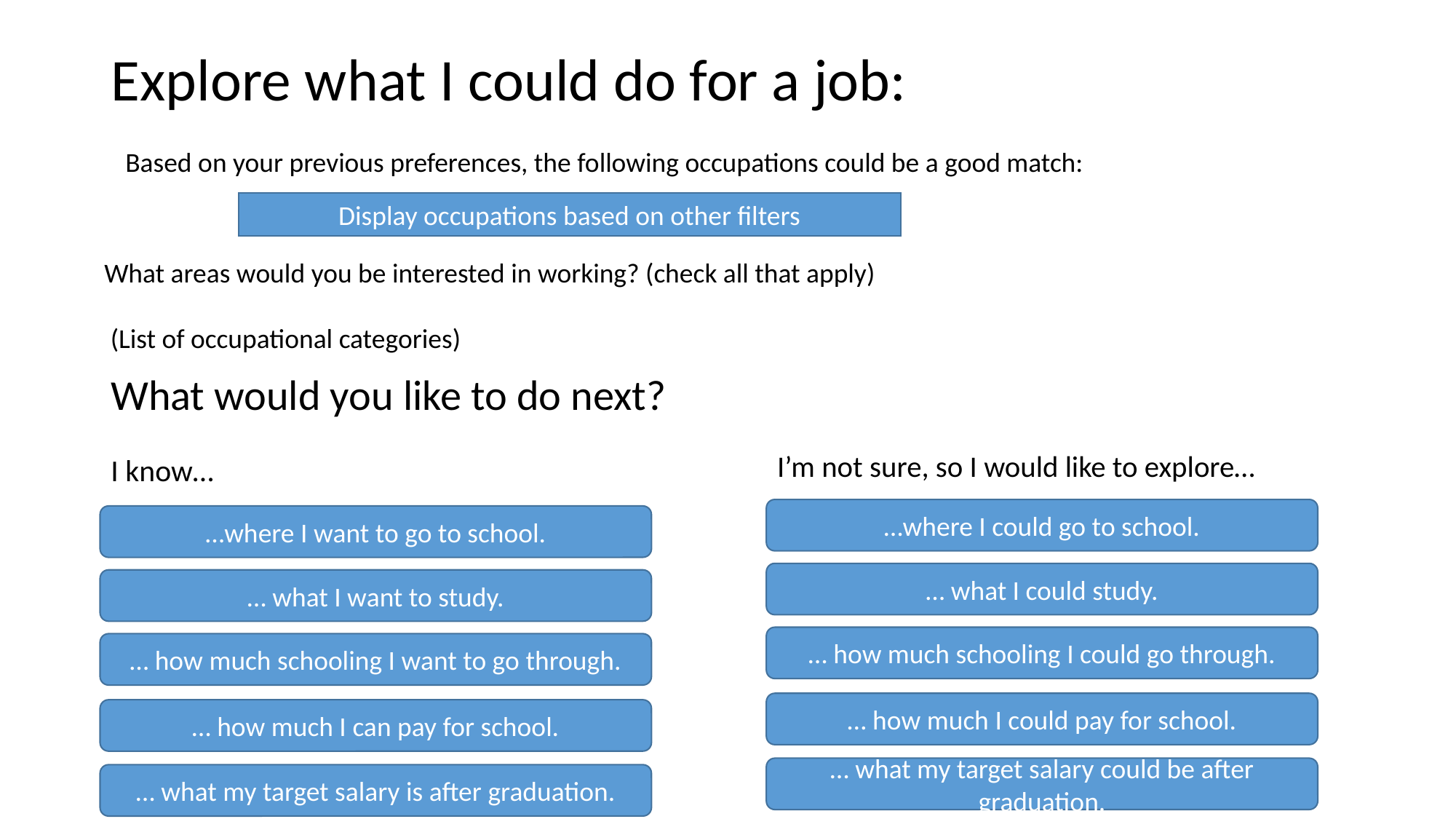

# Explore what I could do for a job:
Based on your previous preferences, the following occupations could be a good match:

What areas would you be interested in working? (check all that apply)

 (List of occupational categories)
Display occupations based on other filters
What would you like to do next?
I’m not sure, so I would like to explore…
I know…
…where I could go to school.
…where I want to go to school.
… what I could study.
… what I want to study.
… how much schooling I could go through.
… how much schooling I want to go through.
… how much I could pay for school.
… how much I can pay for school.
… what my target salary could be after graduation.
… what my target salary is after graduation.